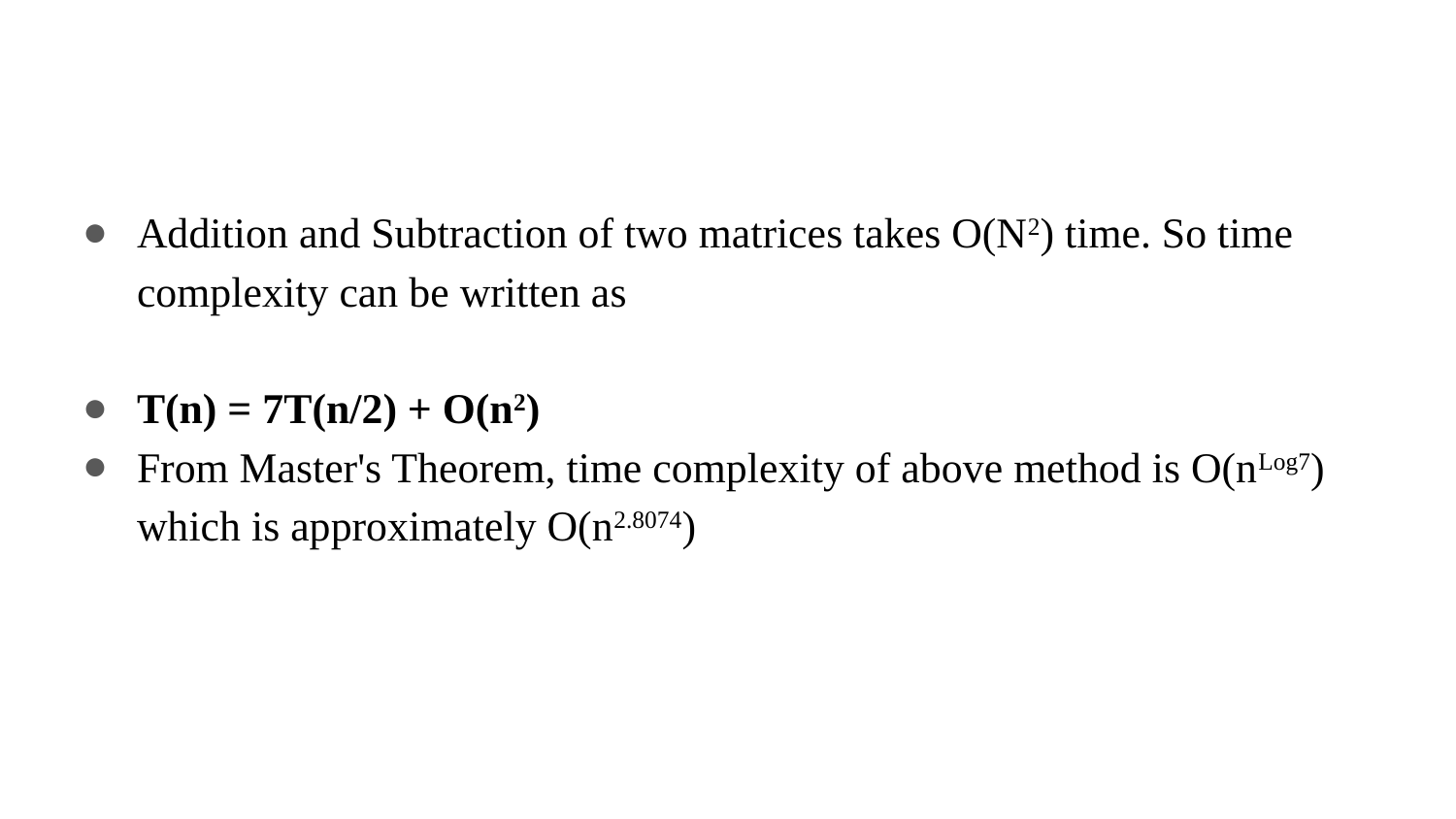

#
Addition and Subtraction of two matrices takes O(N2) time. So time complexity can be written as

T(n) = 7T(n/2) + O(n2)
From Master's Theorem, time complexity of above method is O(nLog7) which is approximately O(n2.8074)